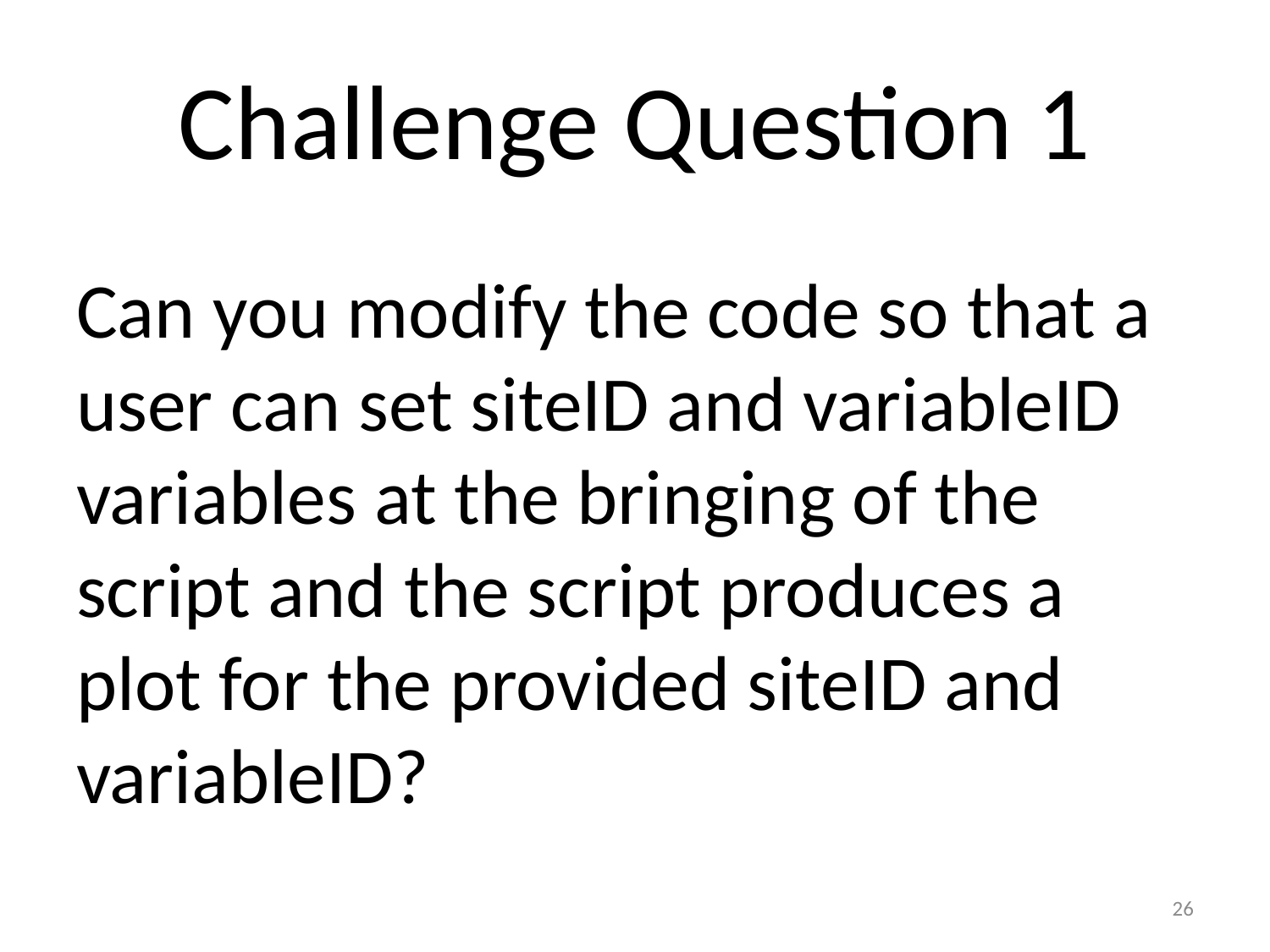

# Challenge Question 1
Can you modify the code so that a user can set siteID and variableID variables at the bringing of the script and the script produces a plot for the provided siteID and variableID?
26